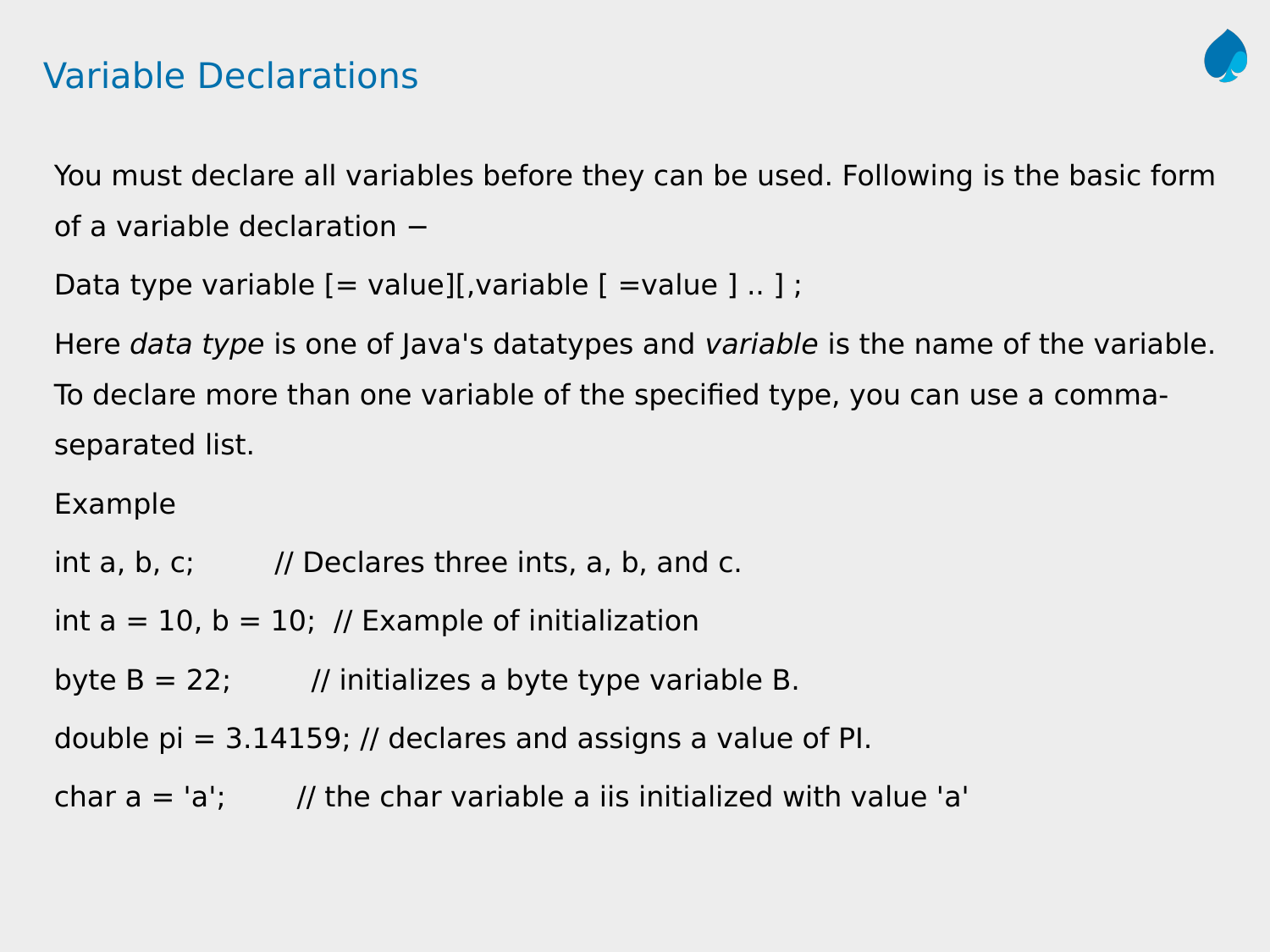

# Variable Declarations
You must declare all variables before they can be used. Following is the basic form of a variable declaration −
Data type variable [= value][,variable [ =value ] .. ] ;
Here data type is one of Java's datatypes and variable is the name of the variable. To declare more than one variable of the specified type, you can use a comma-separated list.
Example
int a, b, c;         // Declares three ints, a, b, and c.
int a = 10, b = 10;  // Example of initialization
byte B = 22;         // initializes a byte type variable B.
double pi = 3.14159; // declares and assigns a value of PI.
char a = 'a';        // the char variable a iis initialized with value 'a'